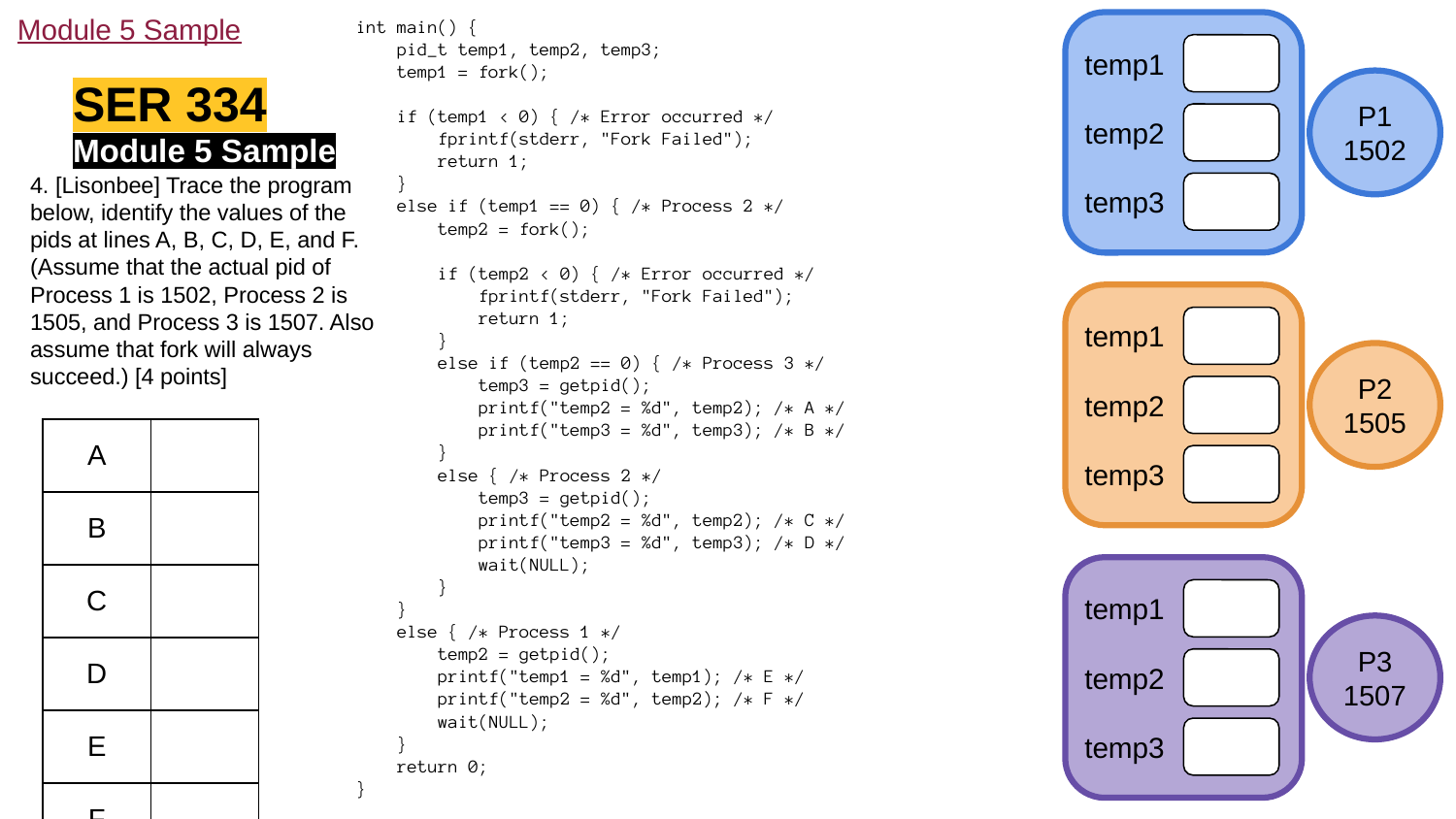

Module 5 Sample
int main() {
    pid_t temp1, temp2, temp3;
    temp1 = fork();

    if (temp1 < 0) { /* Error occurred */
        fprintf(stderr, "Fork Failed");
        return 1;
    }
    else if (temp1 == 0) { /* Process 2 */
        temp2 = fork();

        if (temp2 < 0) { /* Error occurred */
            fprintf(stderr, "Fork Failed");
            return 1;
        }
        else if (temp2 == 0) { /* Process 3 */
            temp3 = getpid();
            printf("temp2 = %d", temp2); /* A */
            printf("temp3 = %d", temp3); /* B */
        }
        else { /* Process 2 */
            temp3 = getpid();
            printf("temp2 = %d", temp2); /* C */
            printf("temp3 = %d", temp3); /* D */
            wait(NULL);
        }
    }
    else { /* Process 1 */
        temp2 = getpid();
        printf("temp1 = %d", temp1); /* E */
        printf("temp2 = %d", temp2); /* F */
        wait(NULL);
    }
    return 0;
}

temp1

temp2

temp3

P1
1502
SER 334
Module 5 Sample
4. [Lisonbee] Trace the program below, identify the values of the pids at lines A, B, C, D, E, and F.
(Assume that the actual pid of Process 1 is 1502, Process 2 is 1505, and Process 3 is 1507. Also assume that fork will always succeed.) [4 points]

temp1

temp2

temp3
P2
1505
| A |  |
| --- | --- |
| B |  |
| C |  |
| D |  |
| E |  |
| F |  |

temp1

temp2

temp3

P3
1507